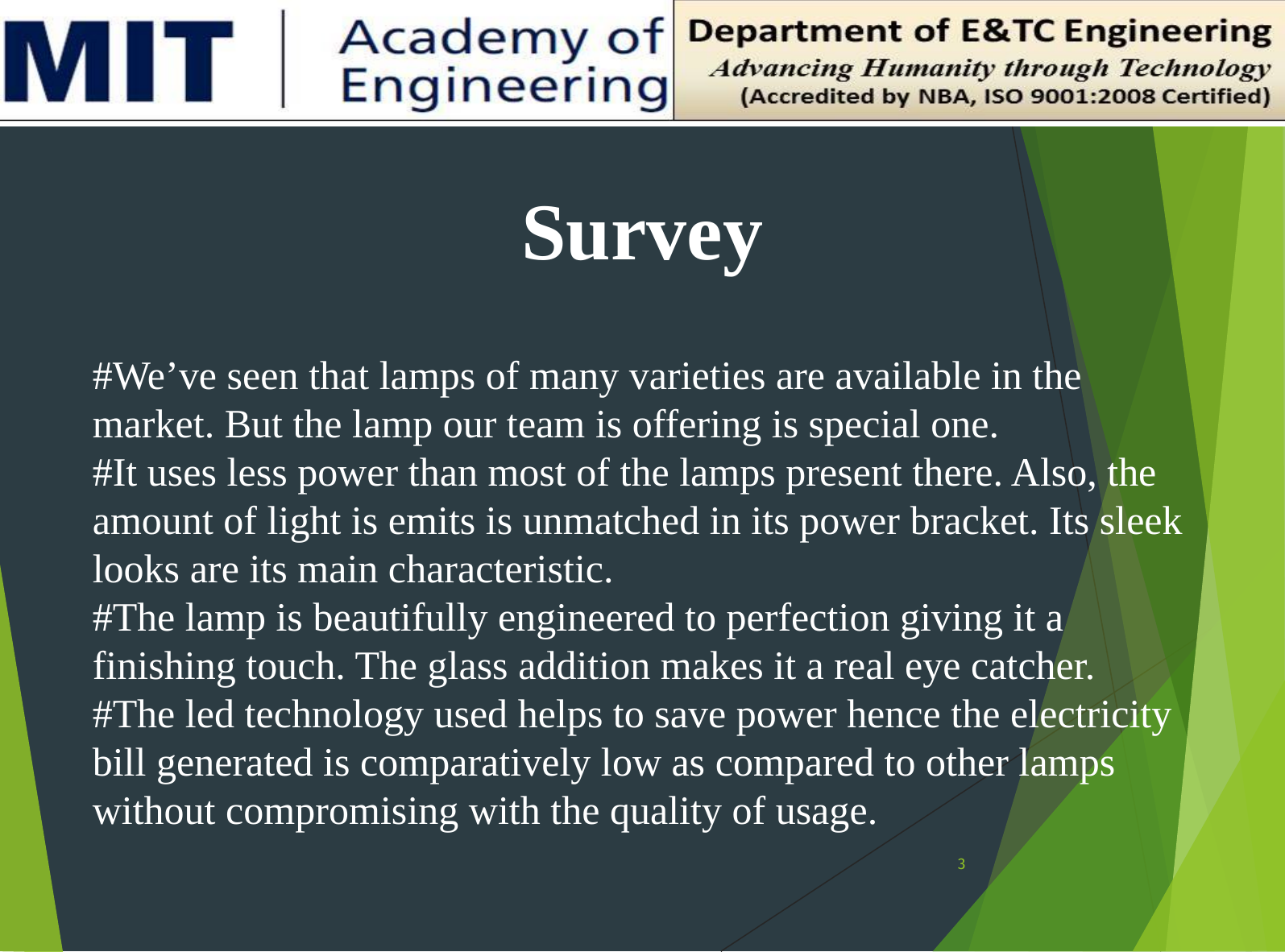

Survey
#We’ve seen that lamps of many varieties are available in the market. But the lamp our team is offering is special one.
#It uses less power than most of the lamps present there. Also, the amount of light is emits is unmatched in its power bracket. Its sleek looks are its main characteristic.
#The lamp is beautifully engineered to perfection giving it a finishing touch. The glass addition makes it a real eye catcher.
#The led technology used helps to save power hence the electricity bill generated is comparatively low as compared to other lamps without compromising with the quality of usage.

3